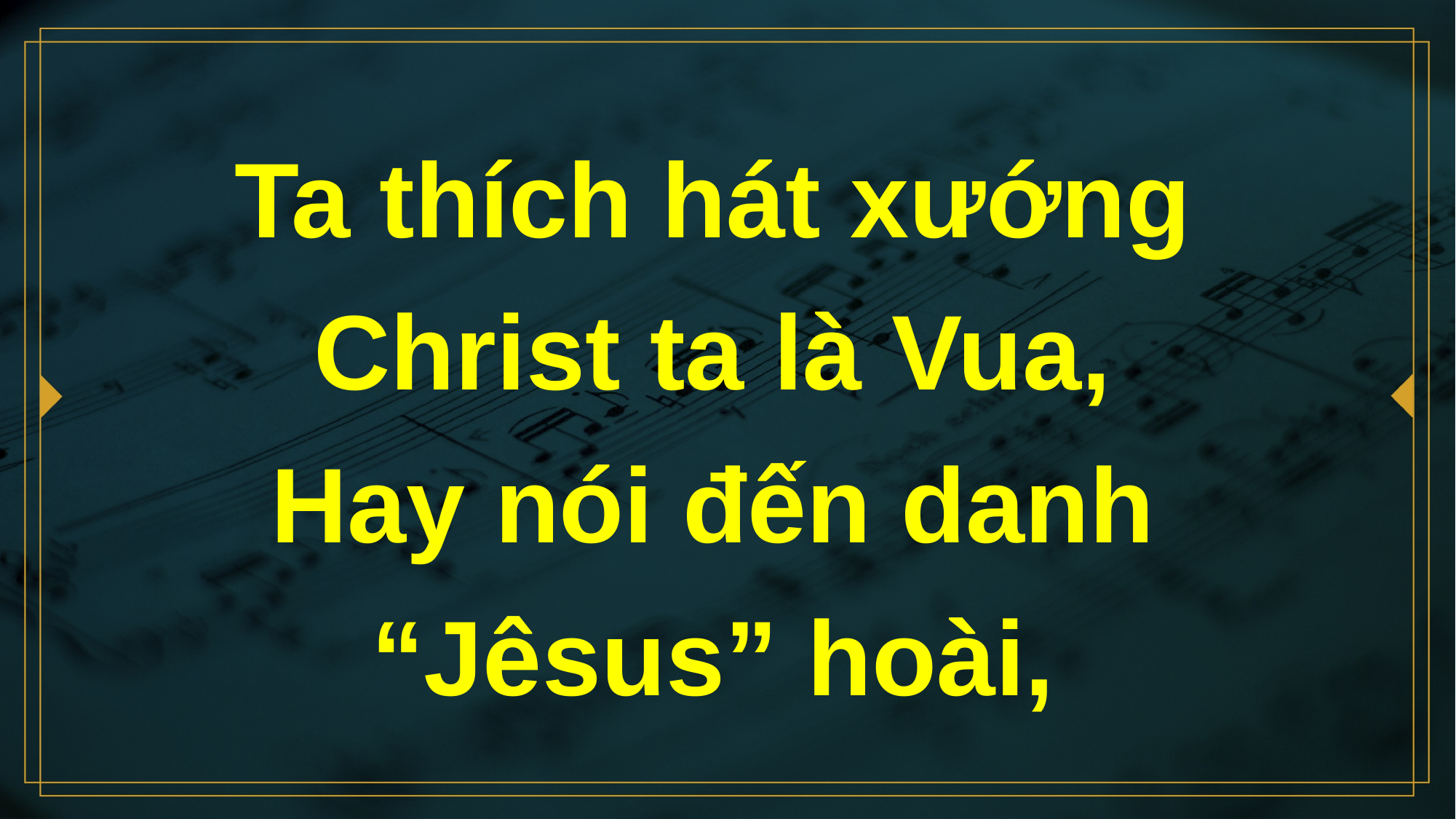

# Ta thích hát xướng Christ ta là Vua, Hay nói đến danh “Jêsus” hoài,